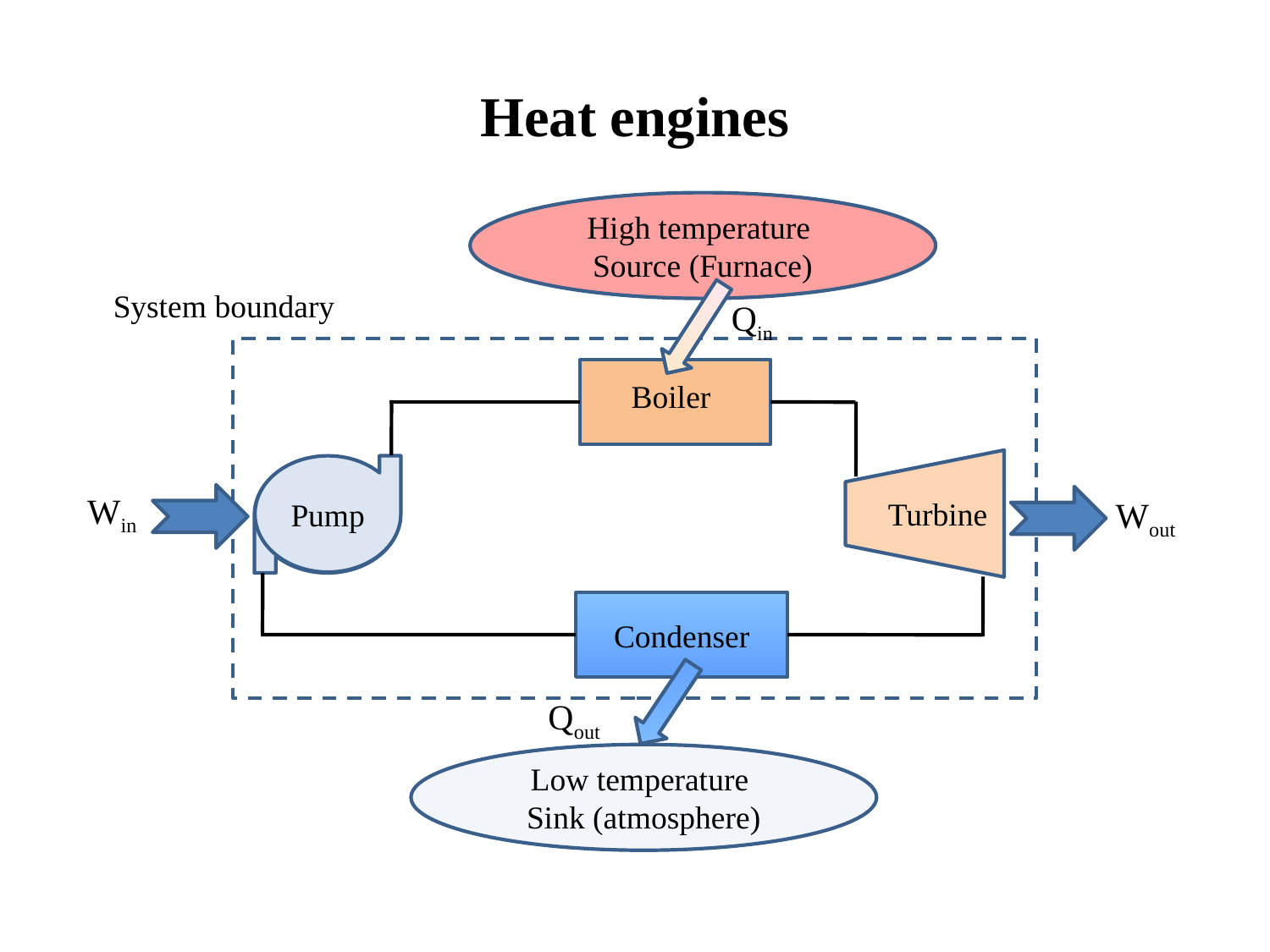

Heat engines
High temperature
Source (Furnace)
System boundary
Qin

Boiler
Turbine
Pump
Pump
Win

Wout
Condenser

Qout
Low temperature
Sink (atmosphere)